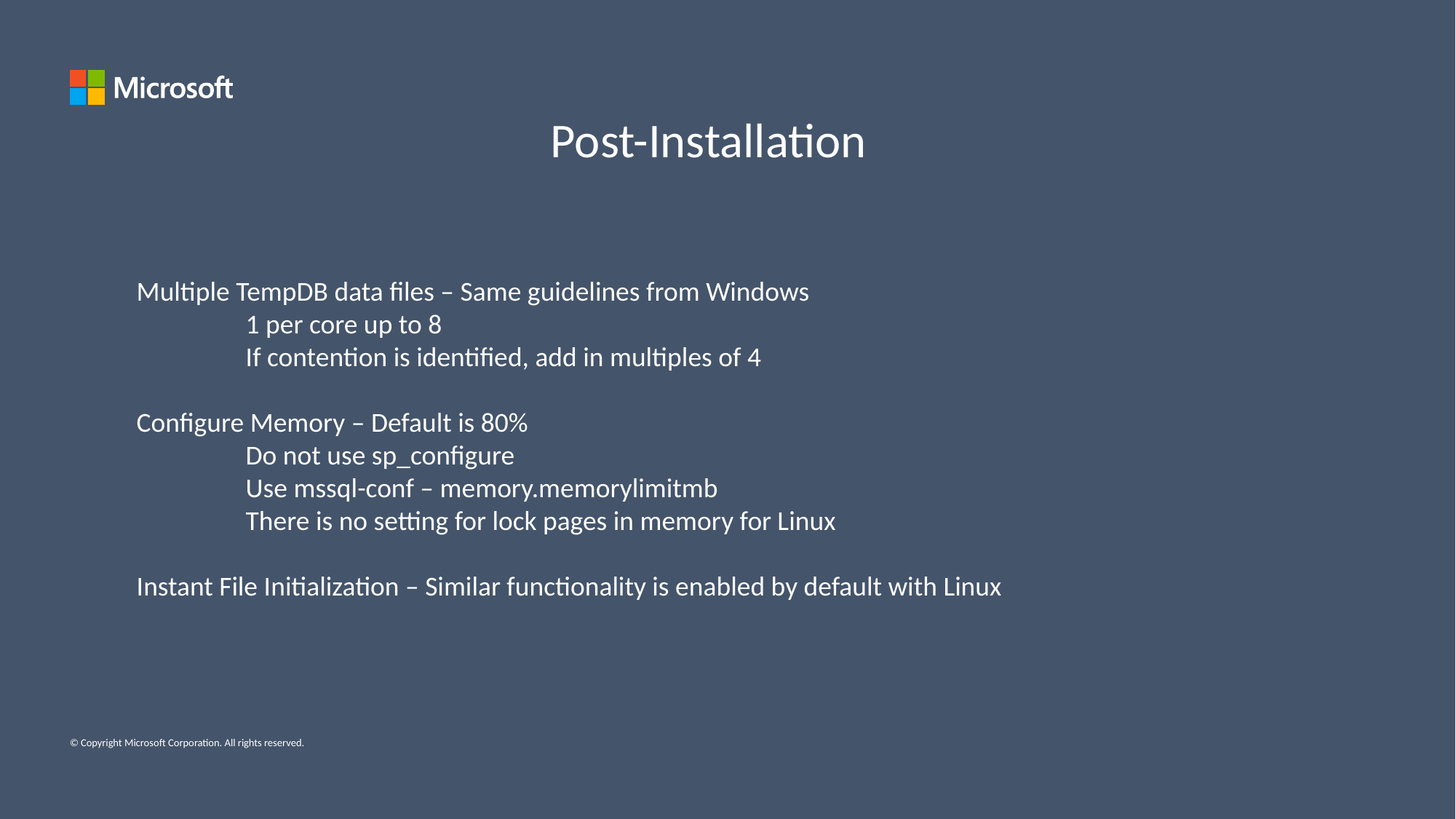

Post-Installation
Multiple TempDB data files – Same guidelines from Windows
	1 per core up to 8
	If contention is identified, add in multiples of 4

Configure Memory – Default is 80%
	Do not use sp_configure
	Use mssql-conf – memory.memorylimitmb
	There is no setting for lock pages in memory for Linux

Instant File Initialization – Similar functionality is enabled by default with Linux